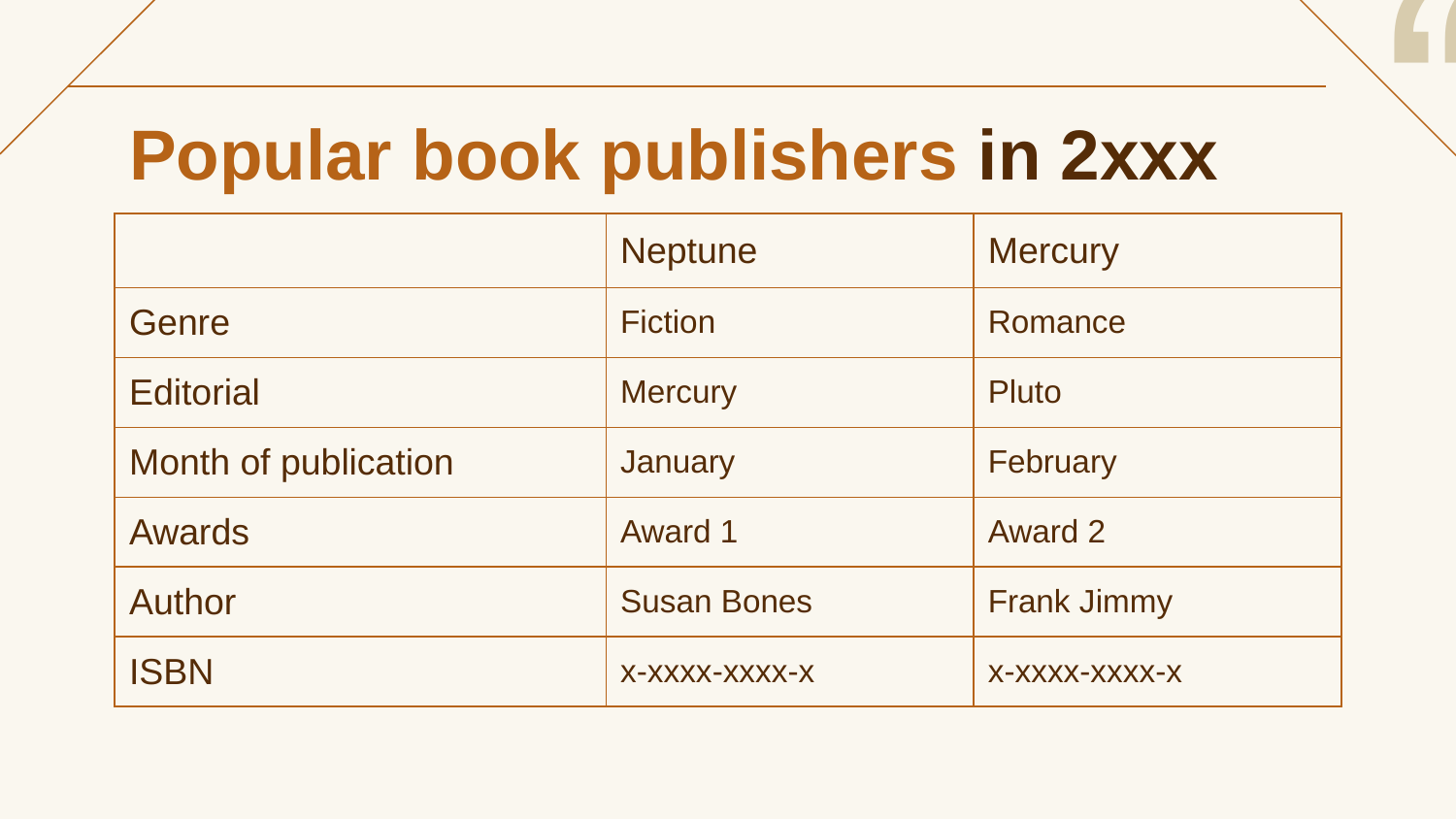

“

# Popular book publishers in 2xxx
|  | Neptune | Mercury |
| --- | --- | --- |
| Genre | Fiction | Romance |
| Editorial | Mercury | Pluto |
| Month of publication | January | February |
| Awards | Award 1 | Award 2 |
| Author | Susan Bones | Frank Jimmy |
| ISBN | x-xxxx-xxxx-x | x-xxxx-xxxx-x |